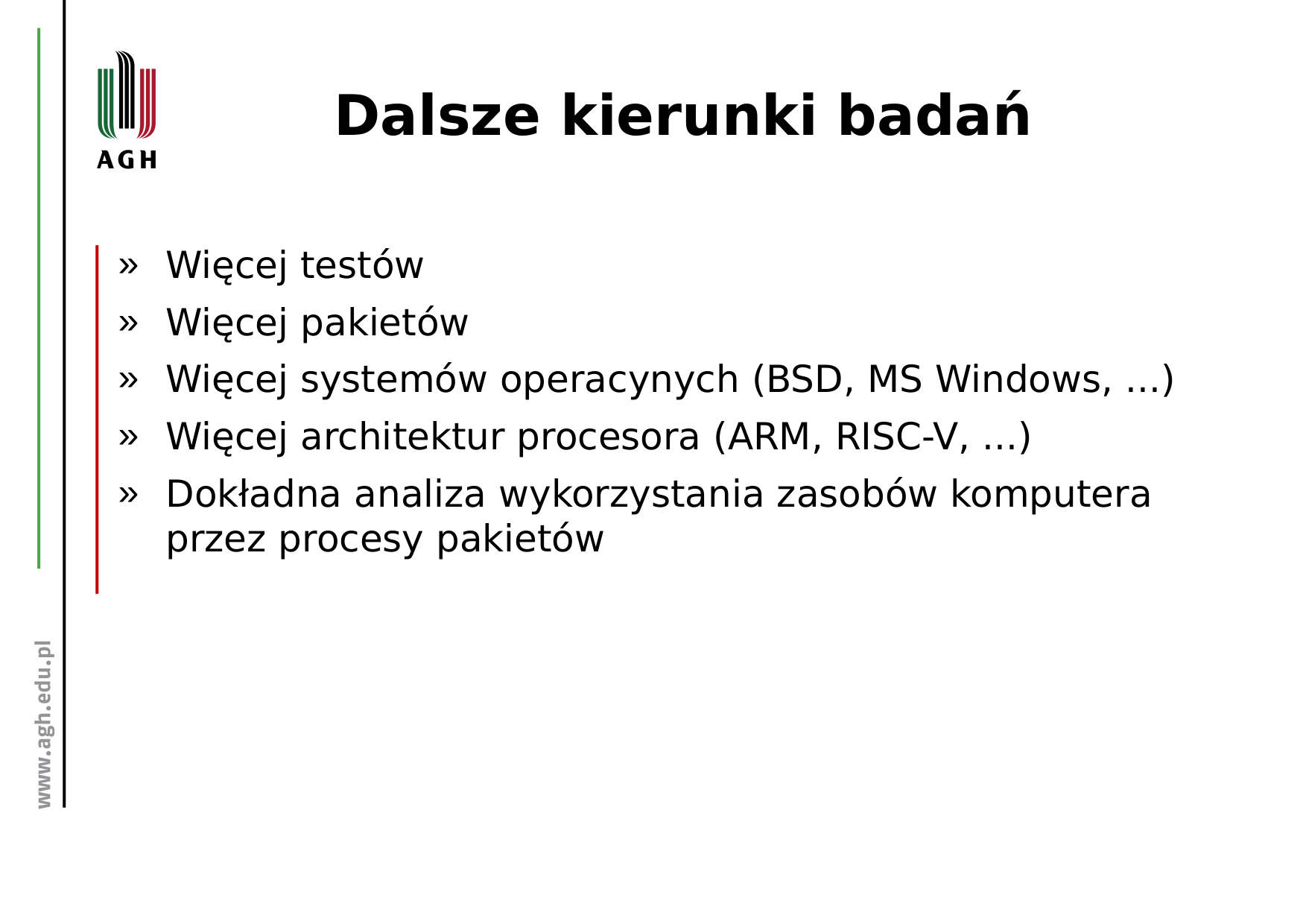

Dalsze kierunki badań
Więcej testów
Więcej pakietów
Więcej systemów operacynych (BSD, MS Windows, ...)
Więcej architektur procesora (ARM, RISC-V, ...)
Dokładna analiza wykorzystania zasobów komputera przez procesy pakietów